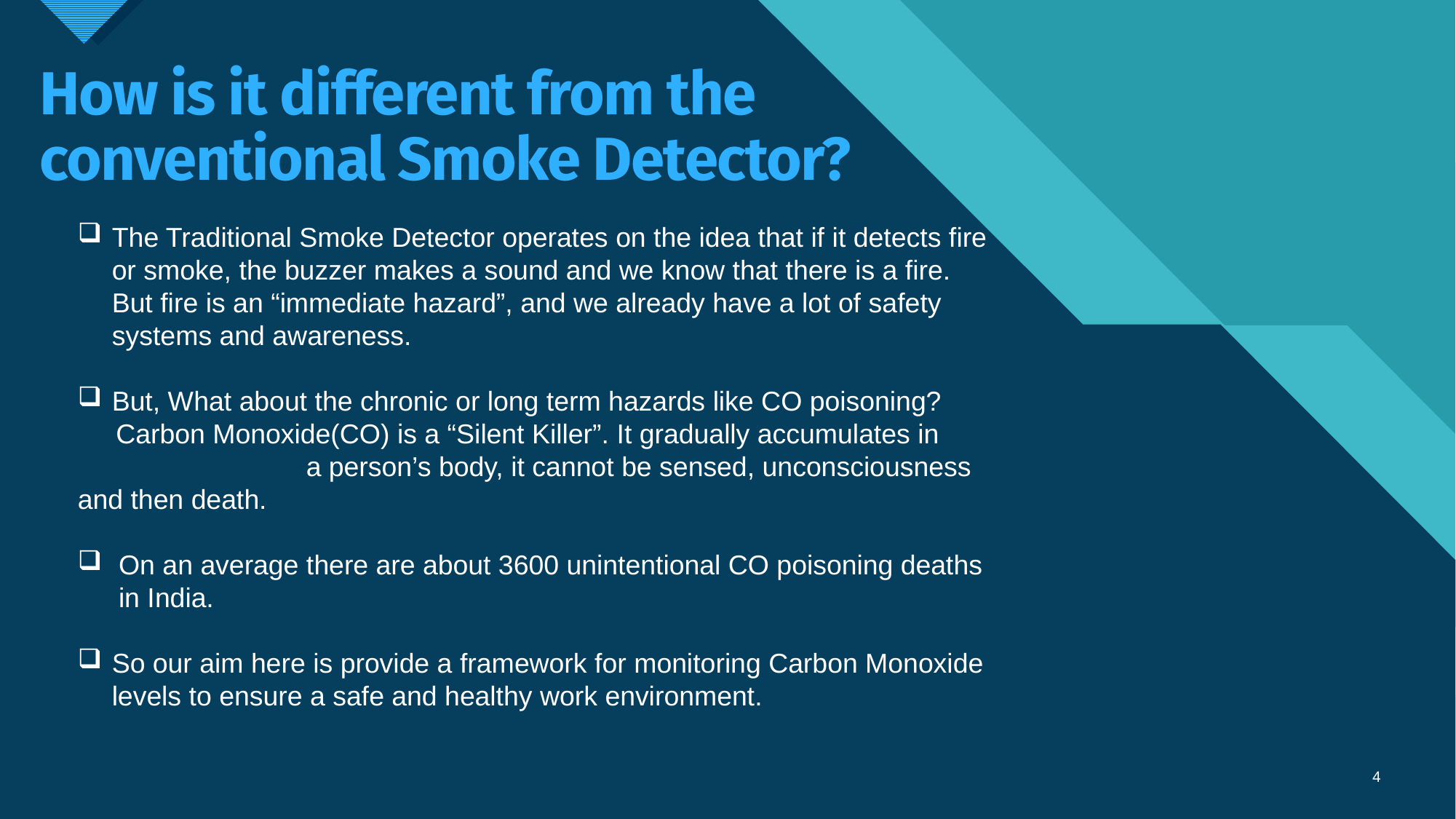

# How is it different from the conventional Smoke Detector?
The Traditional Smoke Detector operates on the idea that if it detects fire or smoke, the buzzer makes a sound and we know that there is a fire. But fire is an “immediate hazard”, and we already have a lot of safety systems and awareness.

But, What about the chronic or long term hazards like CO poisoning?
     Carbon Monoxide(CO) is a “Silent Killer”. It gradually accumulates in                                     a person’s body, it cannot be sensed, unconsciousness and then death.

On an average there are about 3600 unintentional CO poisoning deaths in India.

So our aim here is provide a framework for monitoring Carbon Monoxide levels to ensure a safe and healthy work environment.
4